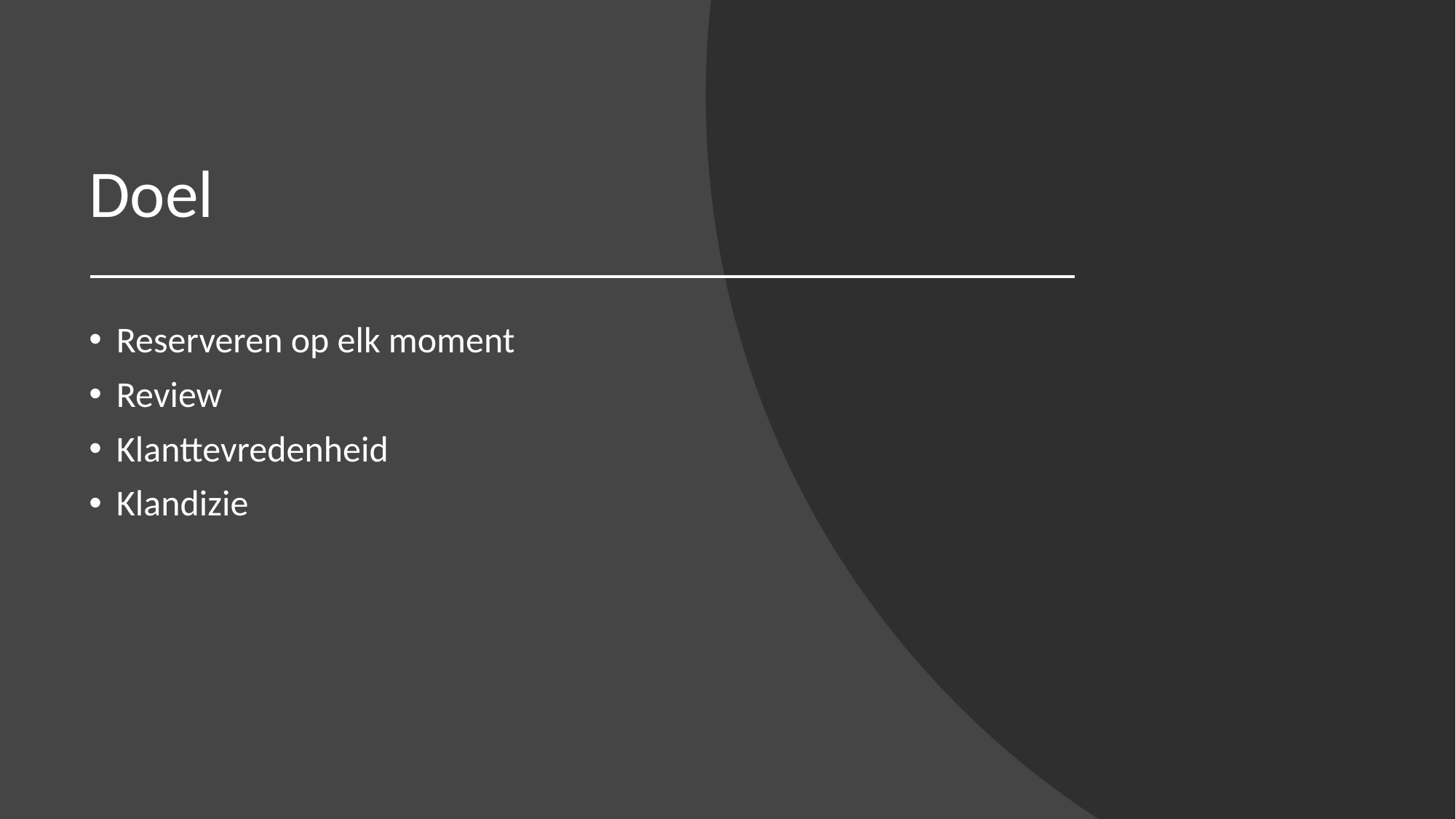

# Doel
Reserveren op elk moment
Review
Klanttevredenheid
Klandizie